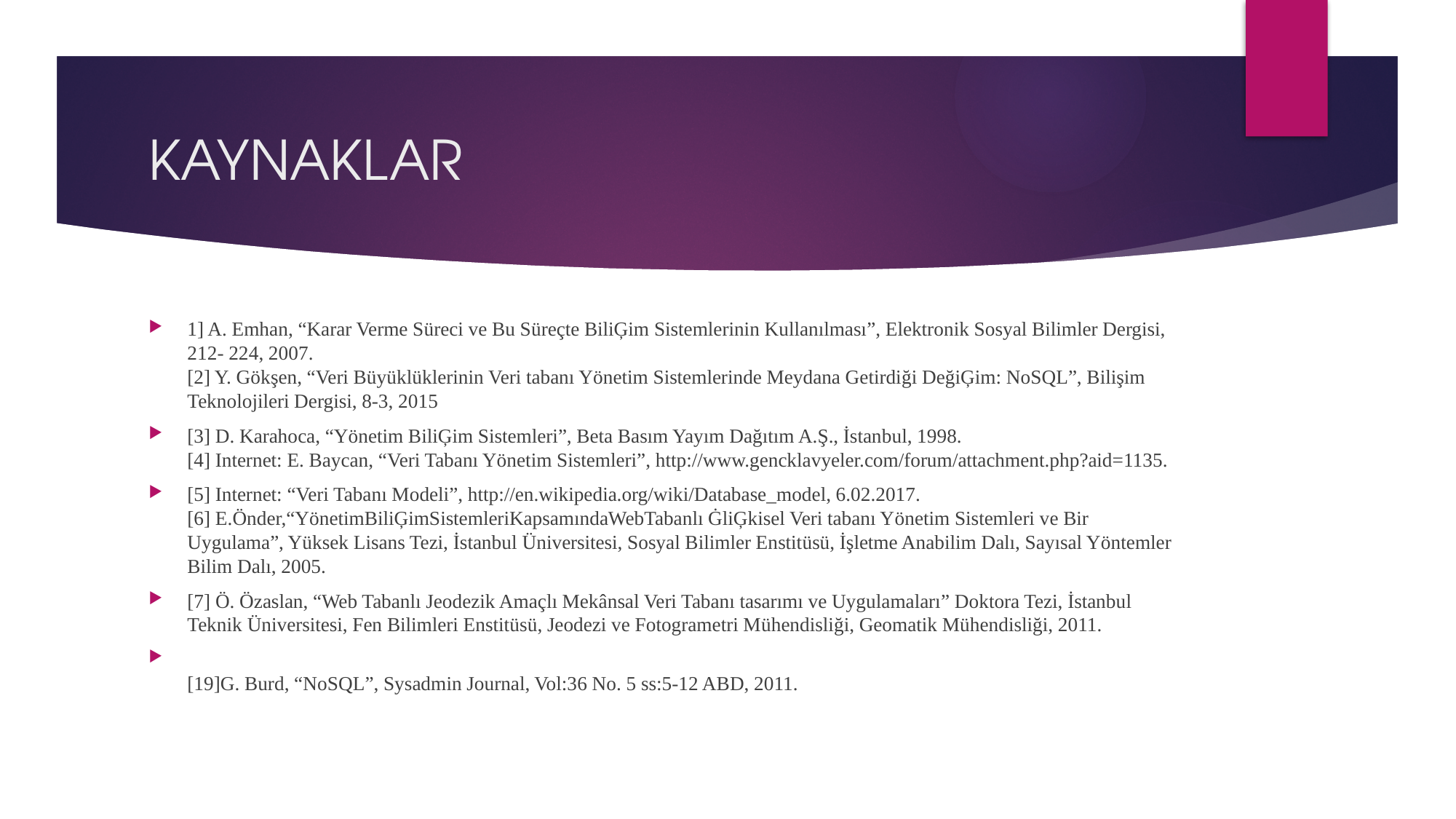

# KAYNAKLAR
1] A. Emhan, “Karar Verme Süreci ve Bu Süreçte BiliĢim Sistemlerinin Kullanılması”, Elektronik Sosyal Bilimler Dergisi, 212- 224, 2007.
[2] Y. Gökşen, “Veri Büyüklüklerinin Veri tabanı Yönetim Sistemlerinde Meydana Getirdiği DeğiĢim: NoSQL”, Bilişim Teknolojileri Dergisi, 8-3, 2015
[3] D. Karahoca, “Yönetim BiliĢim Sistemleri”, Beta Basım Yayım Dağıtım A.Ş., İstanbul, 1998.
[4] Internet: E. Baycan, “Veri Tabanı Yönetim Sistemleri”, http://www.gencklavyeler.com/forum/attachment.php?aid=1135.
[5] Internet: “Veri Tabanı Modeli”, http://en.wikipedia.org/wiki/Database_model, 6.02.2017.
[6] E.Önder,“YönetimBiliĢimSistemleriKapsamındaWebTabanlı ĠliĢkisel Veri tabanı Yönetim Sistemleri ve Bir Uygulama”, Yüksek Lisans Tezi, İstanbul Üniversitesi, Sosyal Bilimler Enstitüsü, İşletme Anabilim Dalı, Sayısal Yöntemler Bilim Dalı, 2005.
[7] Ö. Özaslan, “Web Tabanlı Jeodezik Amaçlı Mekânsal Veri Tabanı tasarımı ve Uygulamaları” Doktora Tezi, İstanbul Teknik Üniversitesi, Fen Bilimleri Enstitüsü, Jeodezi ve Fotogrametri Mühendisliği, Geomatik Mühendisliği, 2011.
[19]G. Burd, “NoSQL”, Sysadmin Journal, Vol:36 No. 5 ss:5-12 ABD, 2011.